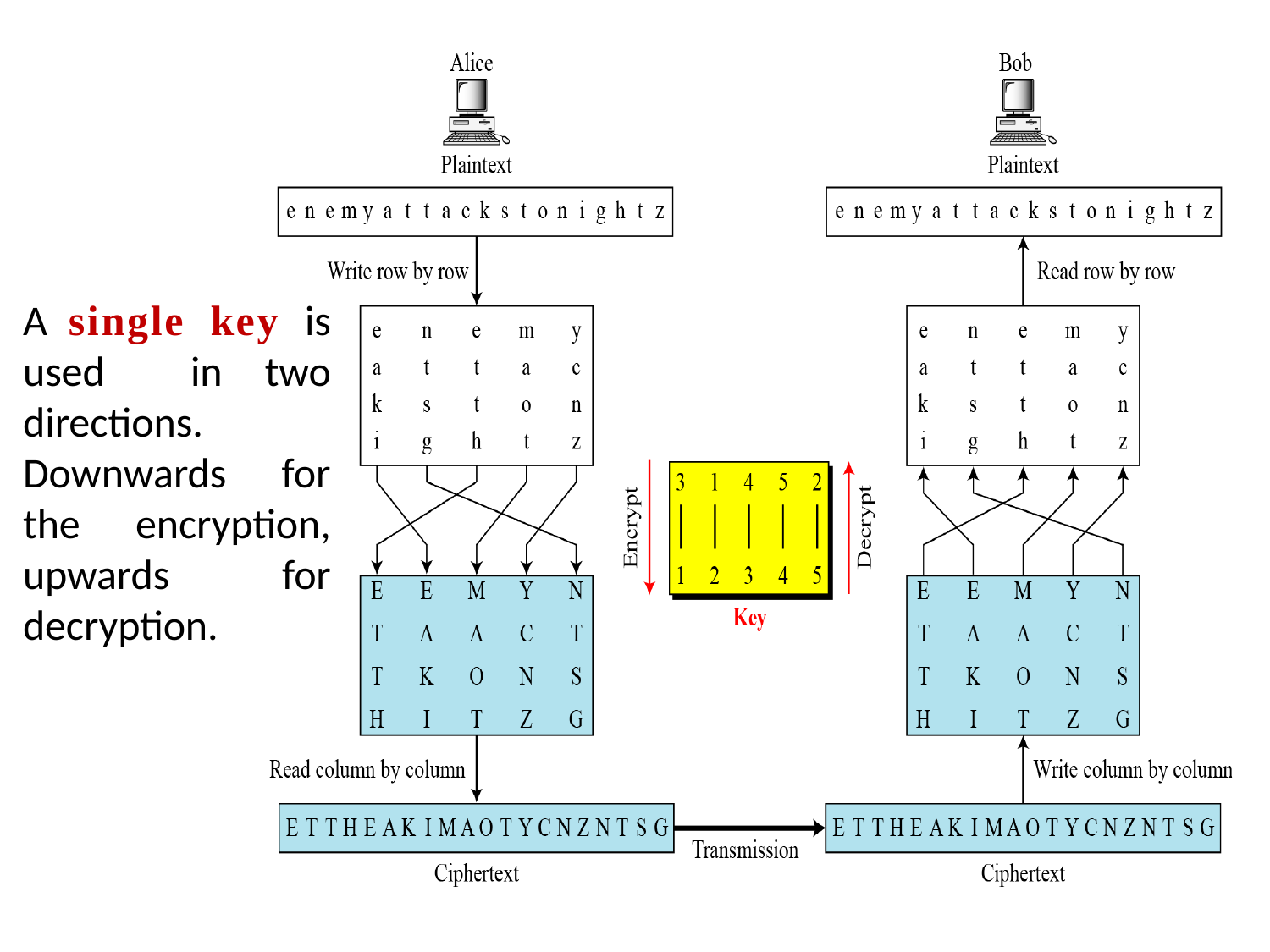

# A single key is used  in two directions.  Downwards for the encryption, upwards for decryption.